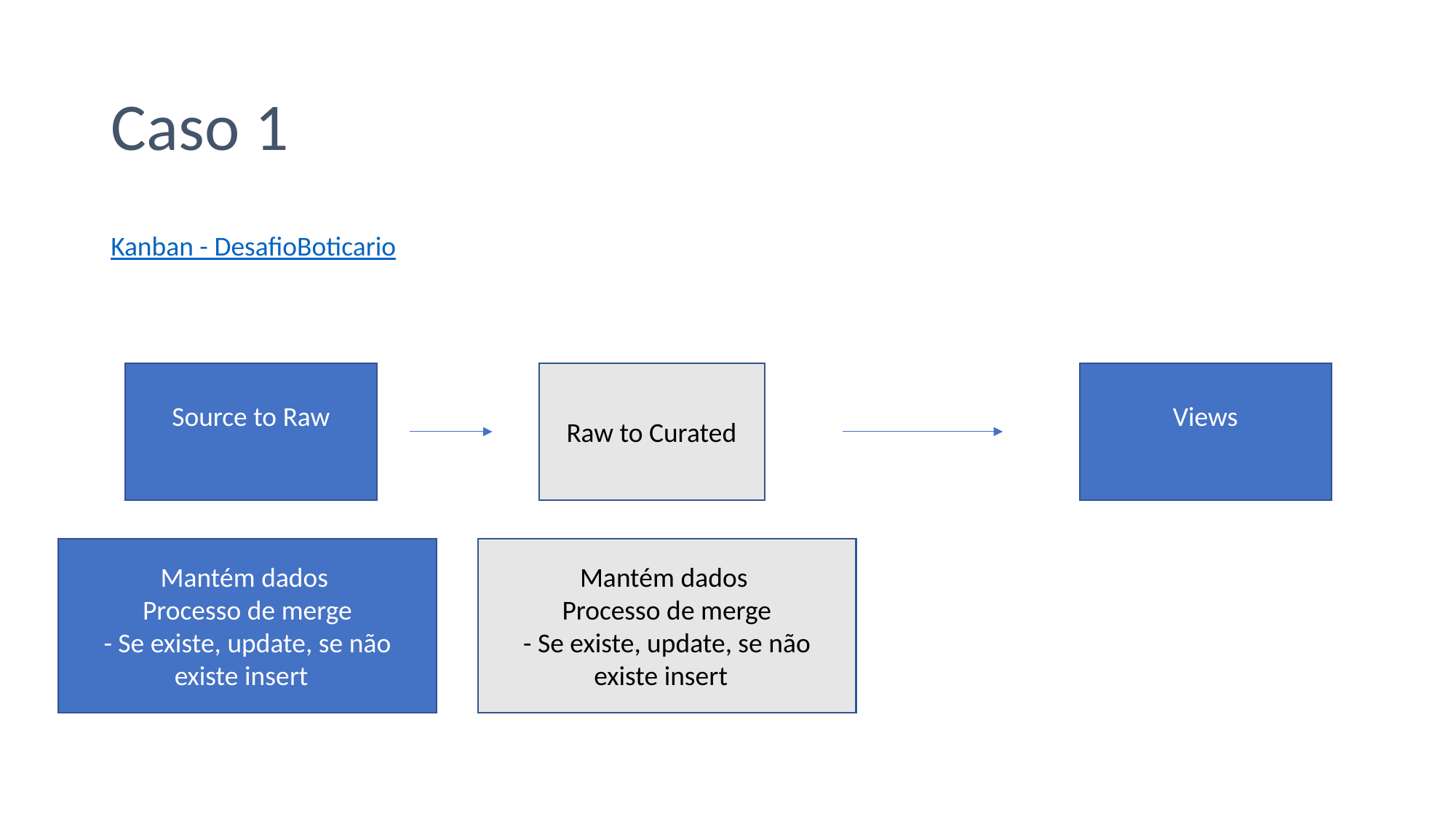

# Caso 1
Kanban - DesafioBoticario

Source to Raw

Raw to Curated
Views

Mantém dados
Processo de merge
- Se existe, update, se não existe insert
Mantém dados
Processo de merge
- Se existe, update, se não existe insert